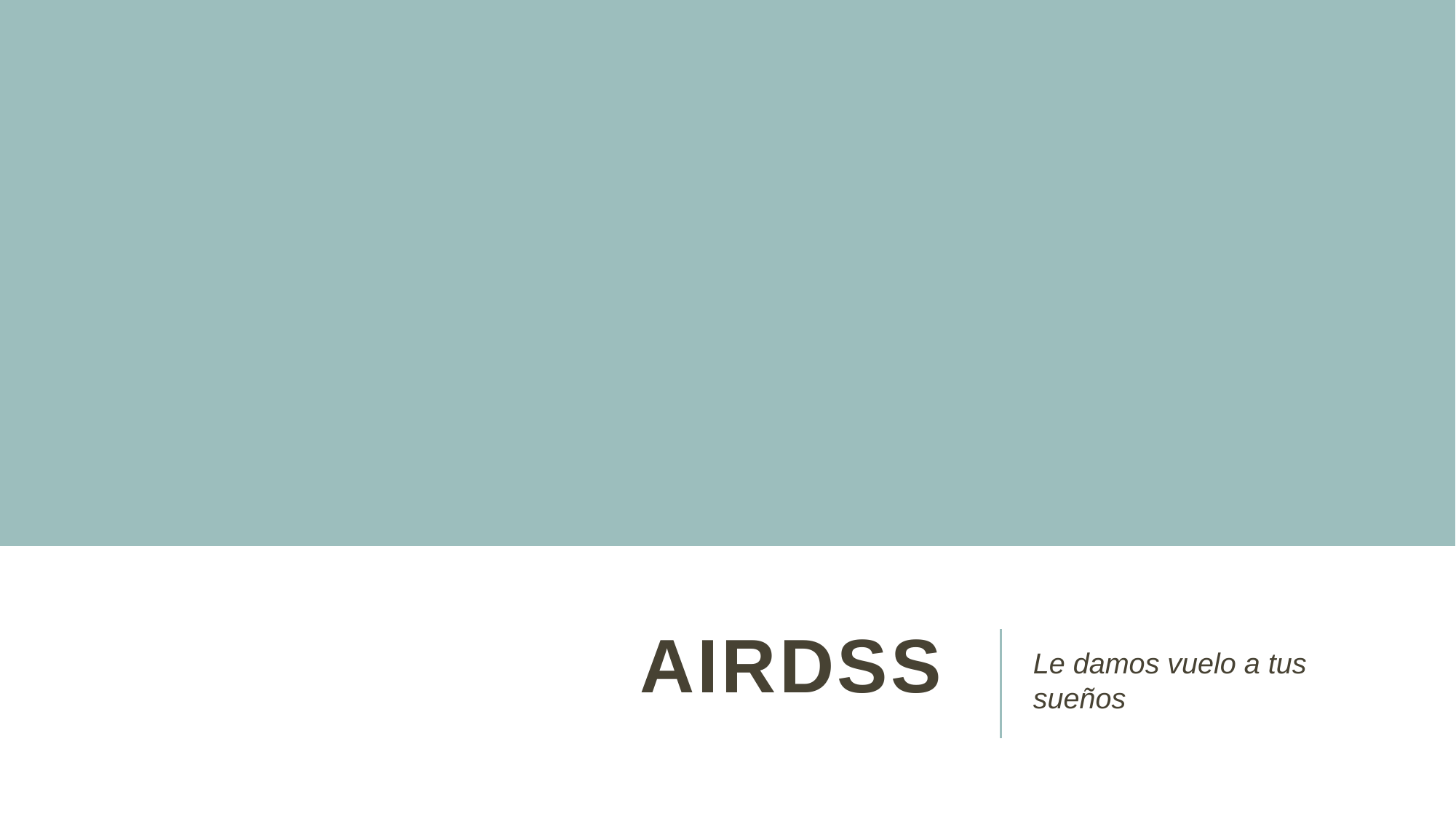

Le damos vuelo a tus sueños
# AIRDSS